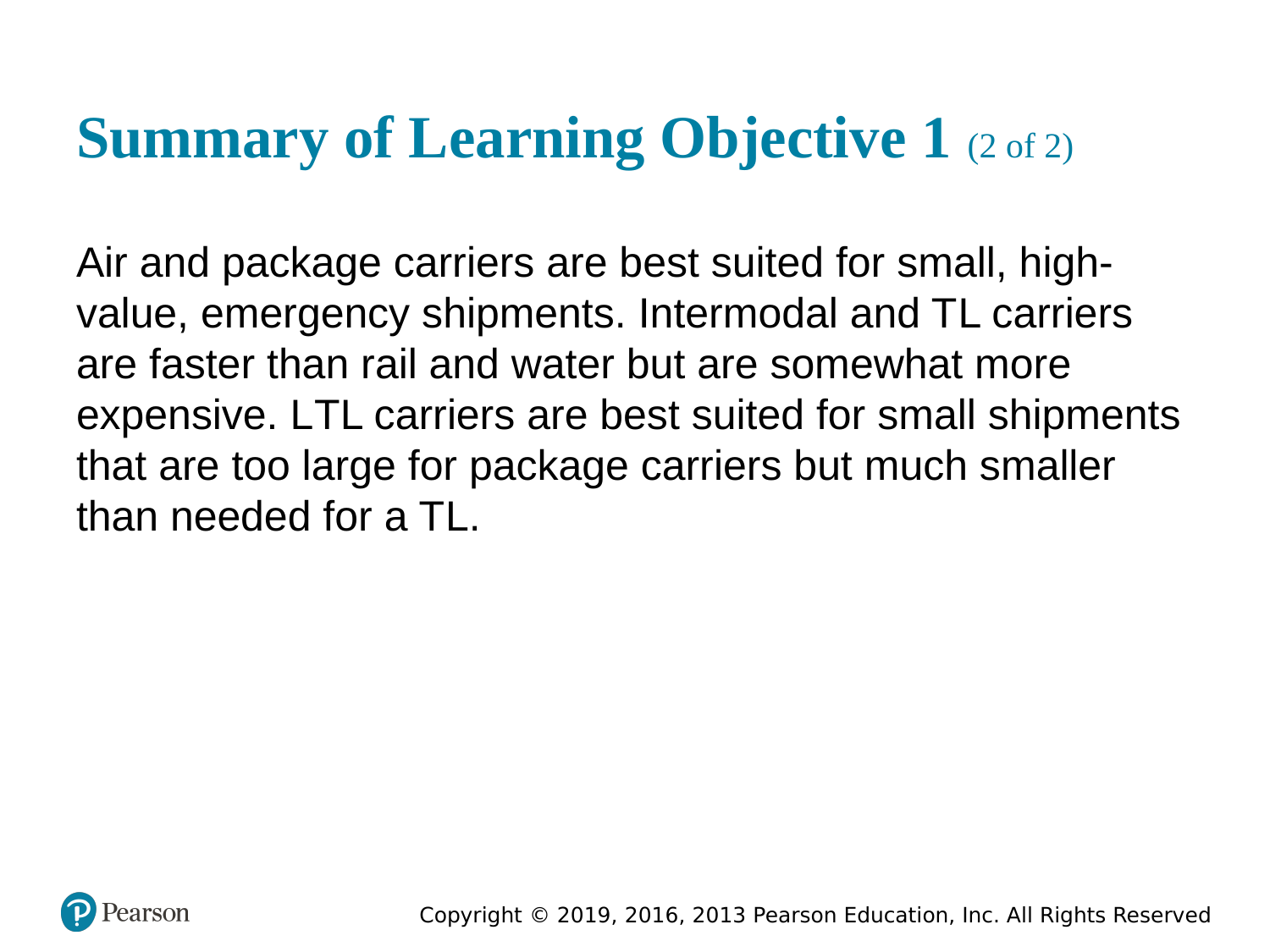

# Summary of Learning Objective 1 (2 of 2)
Air and package carriers are best suited for small, high-value, emergency shipments. Intermodal and T L carriers are faster than rail and water but are somewhat more expensive. L T L carriers are best suited for small shipments that are too large for package carriers but much smaller than needed for a T L.